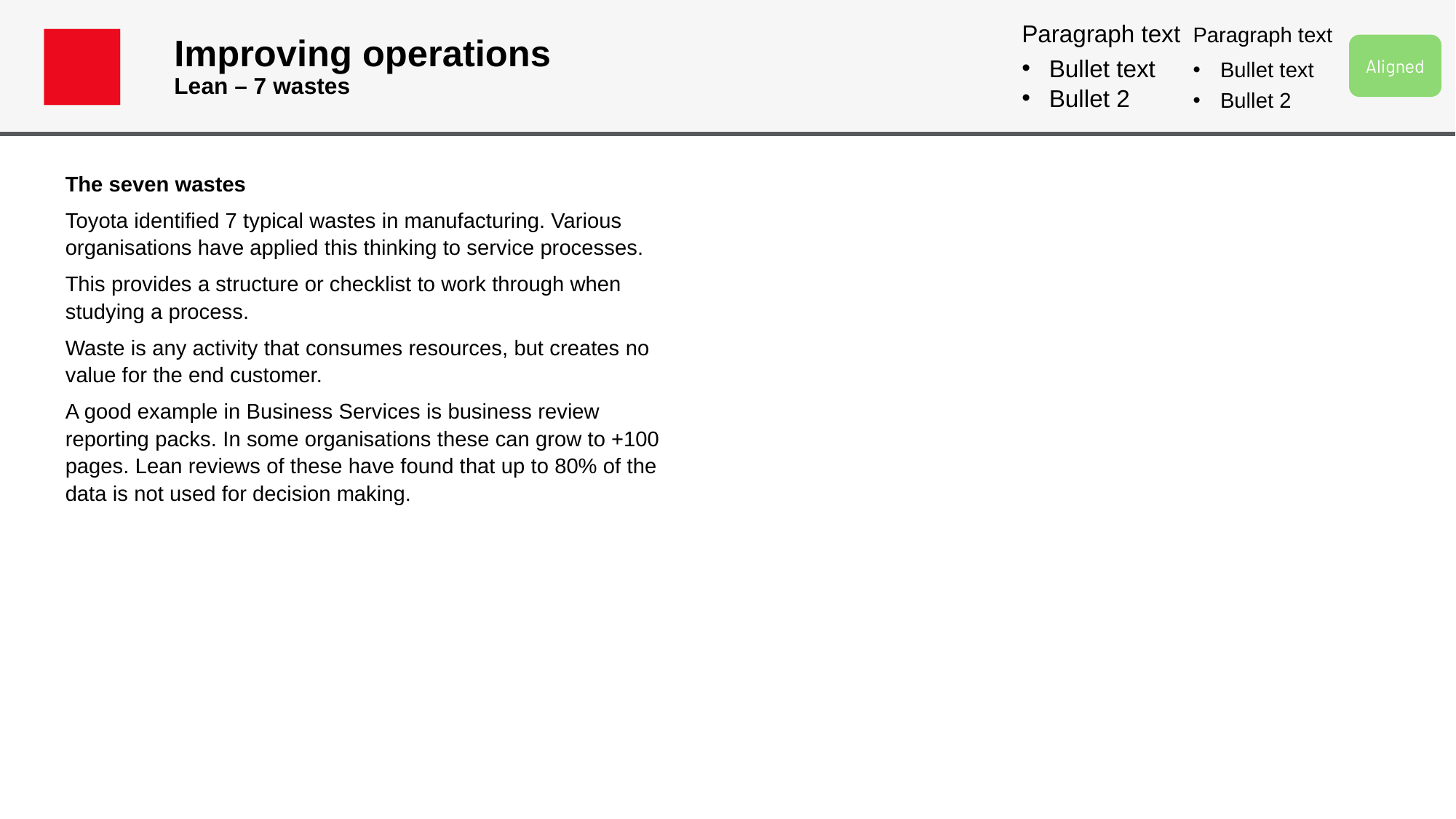

Paragraph text
Bullet text
Bullet 2
Paragraph text
Bullet text
Bullet 2
# Improving operations Lean – 7 wastes

Aligned
The seven wastes
Toyota identified 7 typical wastes in manufacturing. Various organisations have applied this thinking to service processes.
This provides a structure or checklist to work through when studying a process.
Waste is any activity that consumes resources, but creates no value for the end customer.
A good example in Business Services is business review reporting packs. In some organisations these can grow to +100 pages. Lean reviews of these have found that up to 80% of the data is not used for decision making.